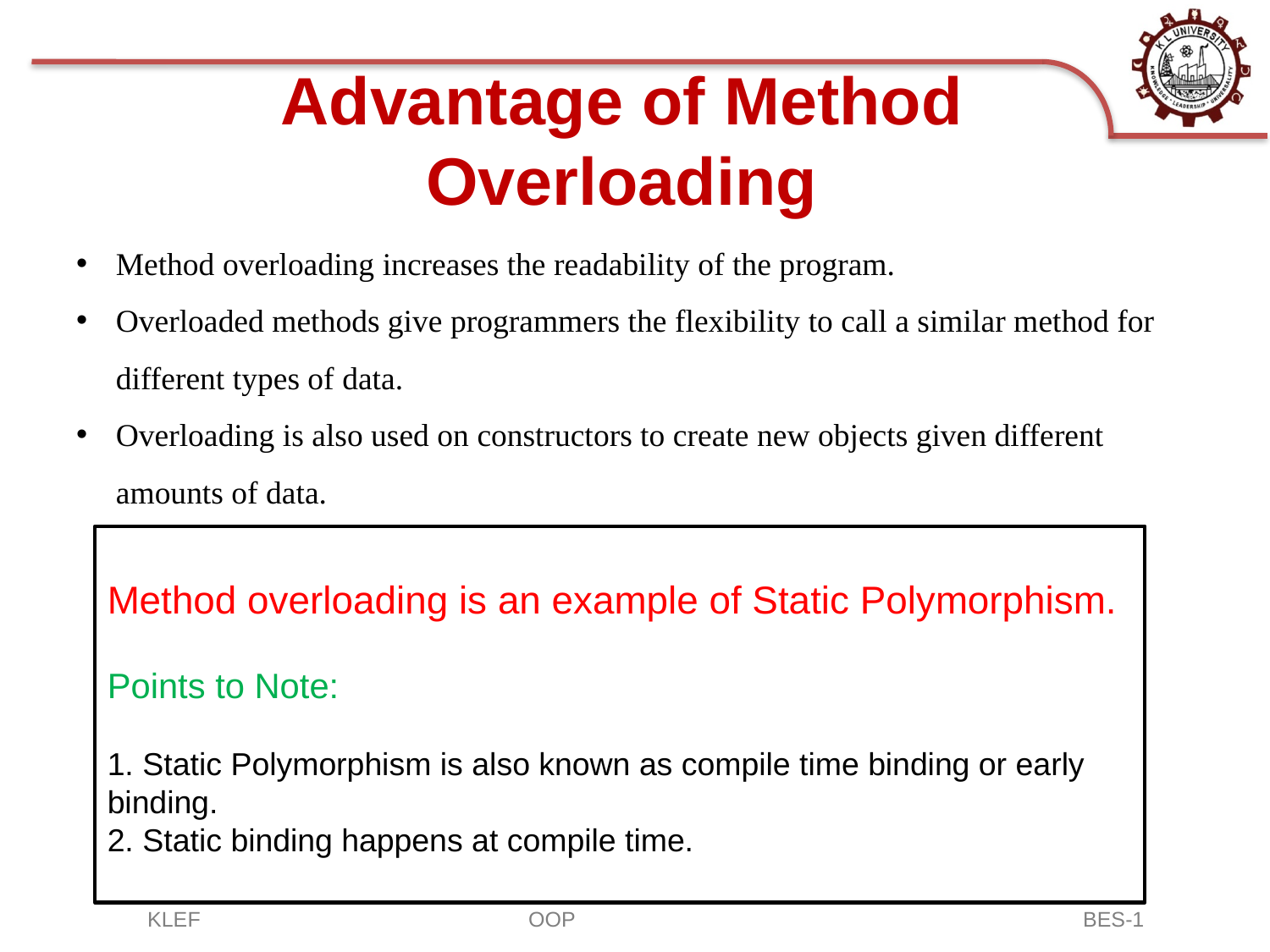

# Advantage of Method Overloading
Method overloading increases the readability of the program.
Overloaded methods give programmers the flexibility to call a similar method for different types of data.
Overloading is also used on constructors to create new objects given different amounts of data.

Method overloading is an example of Static Polymorphism.

Points to Note:

1. Static Polymorphism is also known as compile time binding or early binding.
2. Static binding happens at compile time.

KLEF                                                 	OOP                                                                                      BES-1